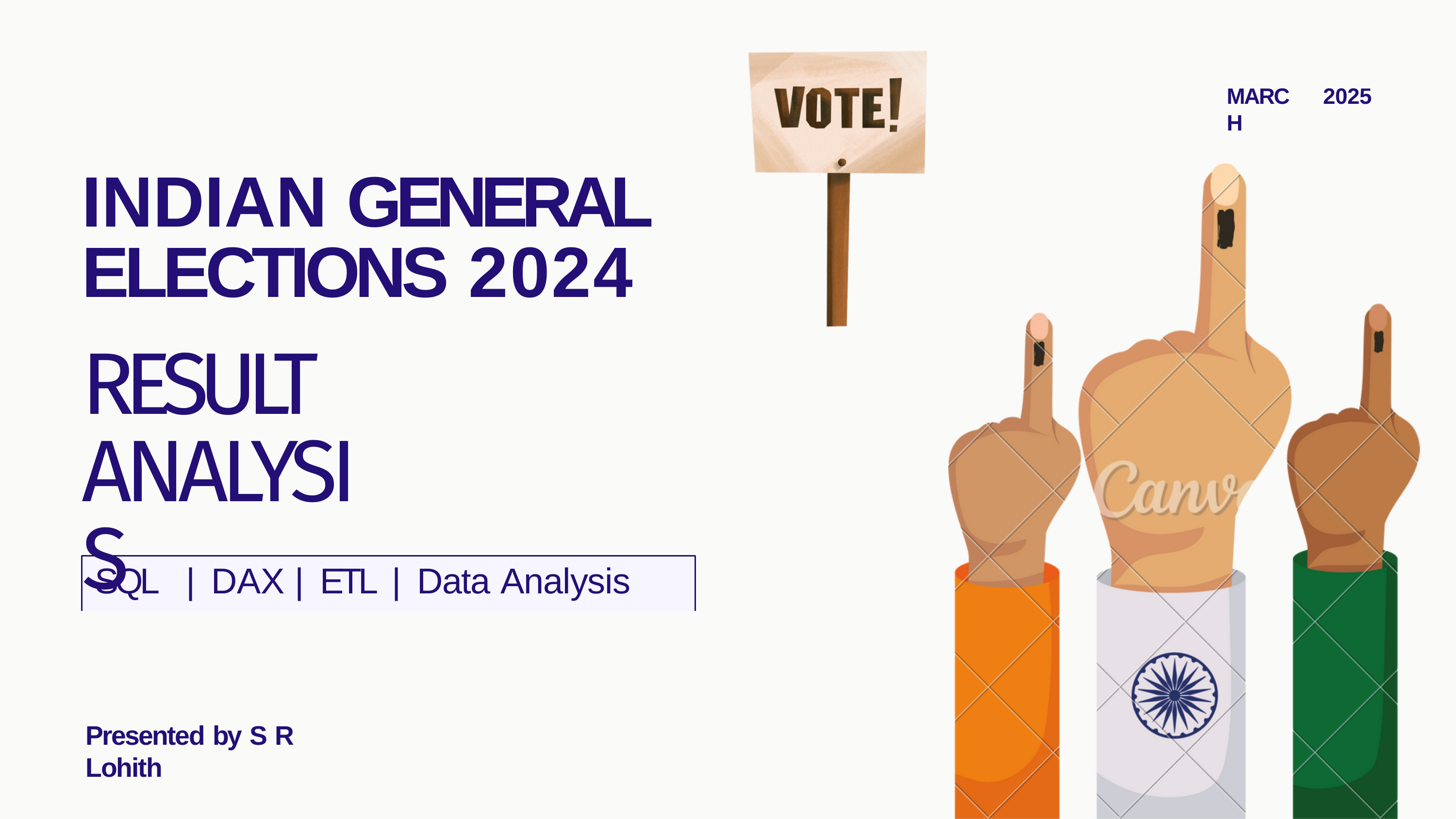

MARCH
2025
INDIAN GENERAL ELECTIONS 2024
RESULT ANALYSIS
SQL	|	DAX	|	ETL	|	Data Analysis
Presented by S R Lohith